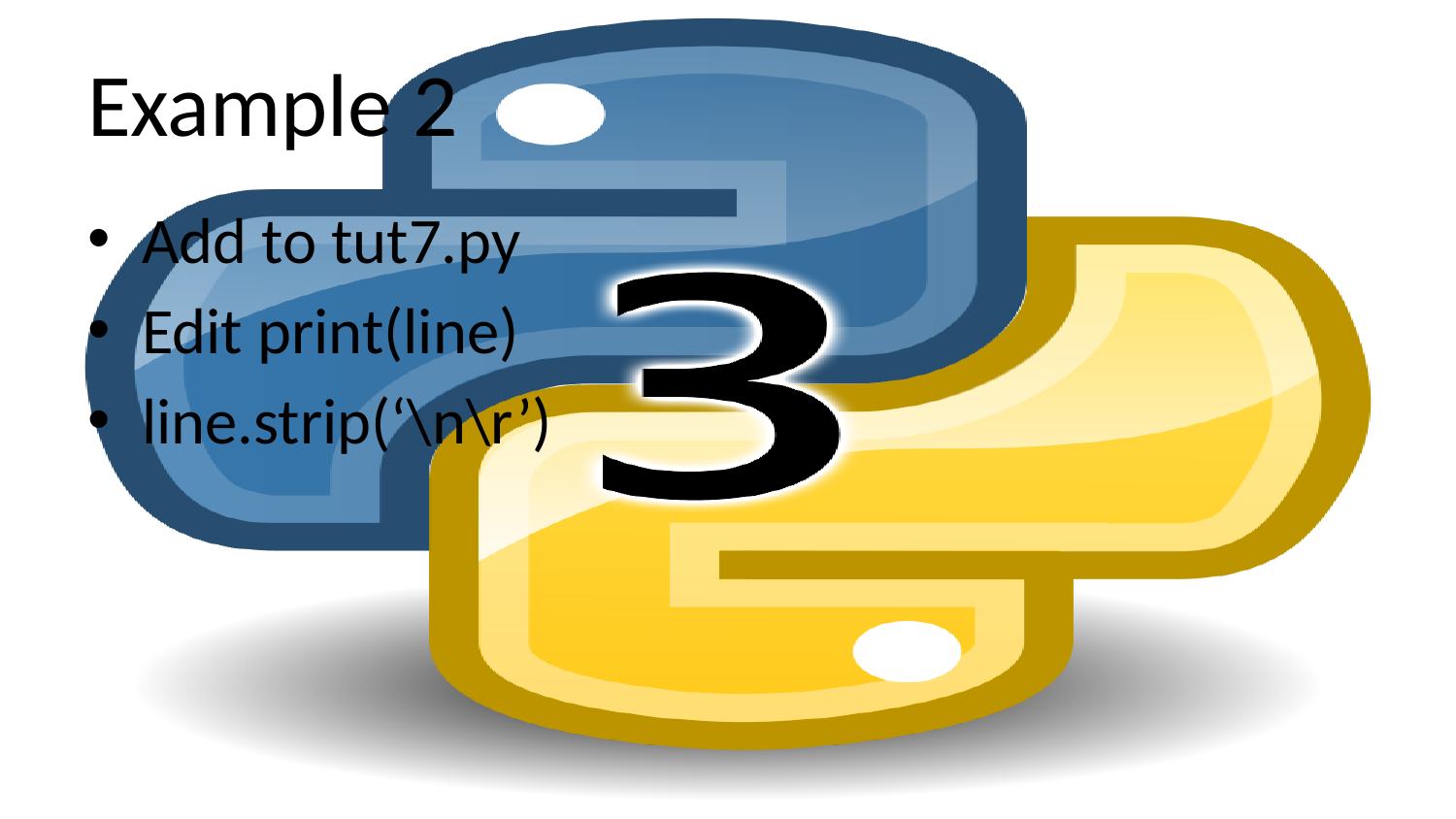

# Example 2
Add to tut7.py
Edit print(line)
line.strip(‘\n\r’)